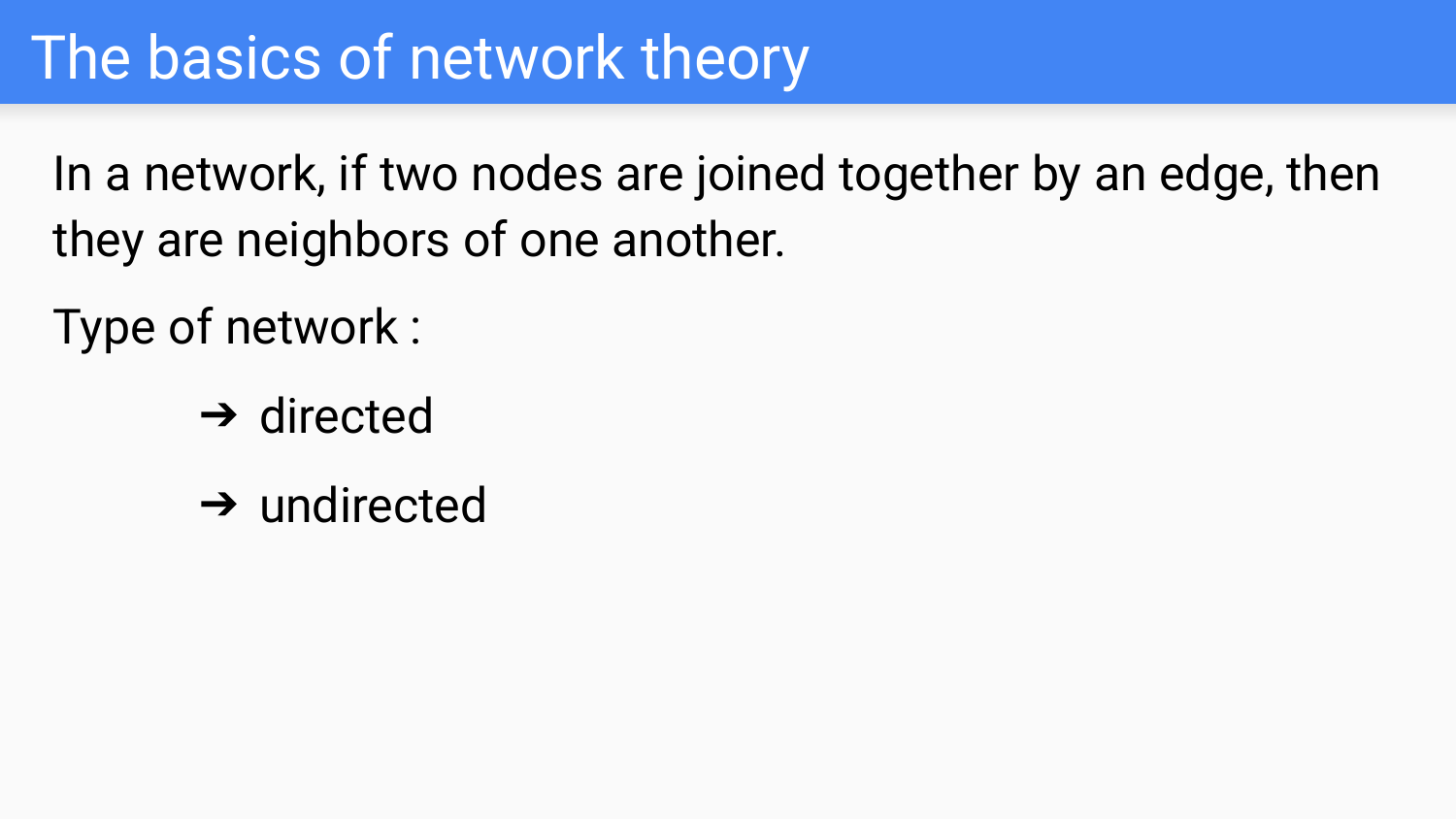

# The basics of network theory

In a network, if two nodes are joined together by an edge, then they are neighbors of one another.
Type of network :
directed
undirected